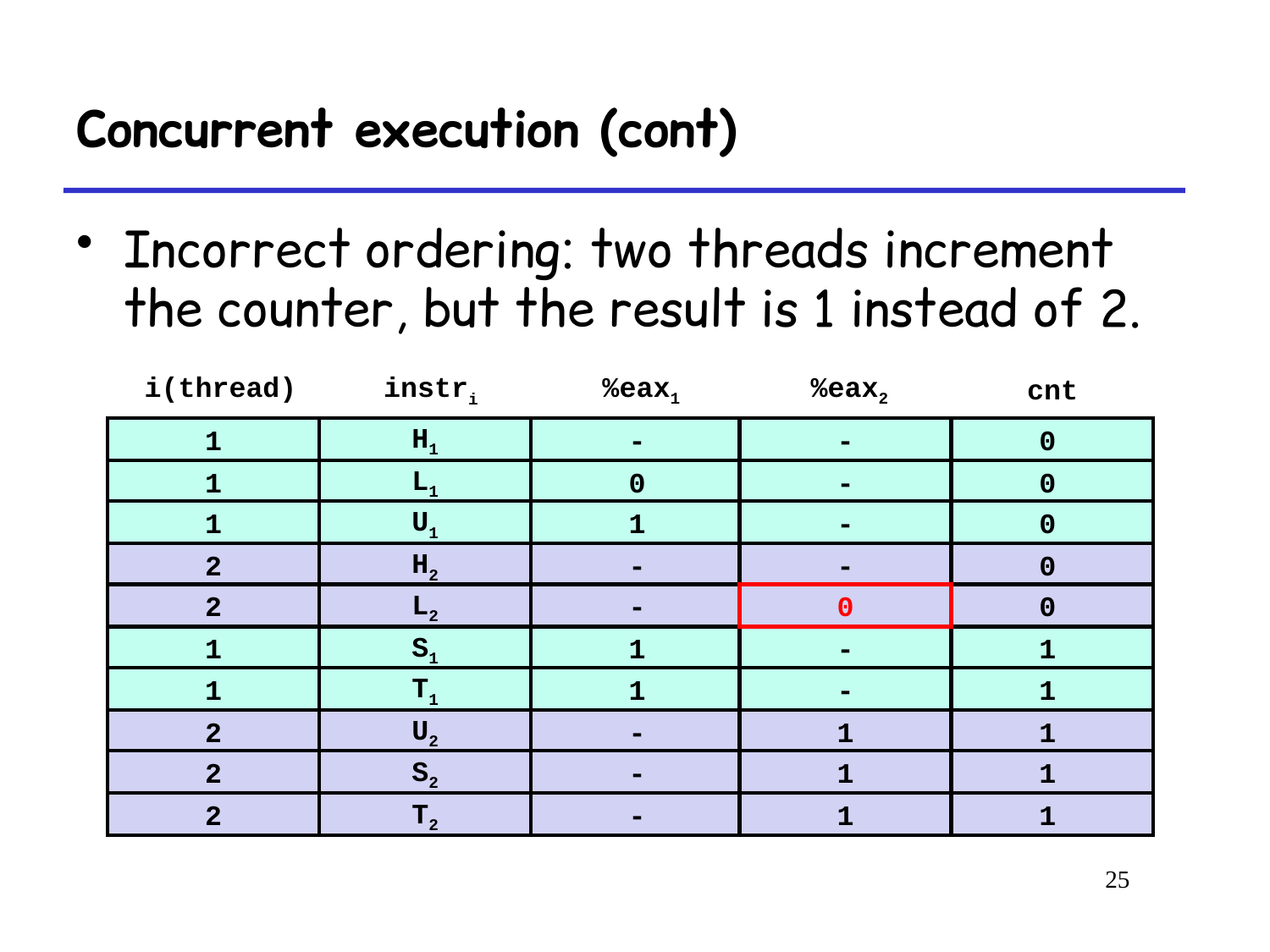

# Concurrent execution (cont)
Incorrect ordering: two threads increment the counter, but the result is 1 instead of 2.
i(thread)
instri
%eax1
%eax2
cnt
1
H1
-
-
0
1
L1
0
-
0
1
U1
1
-
0
2
H2
-
-
0
2
L2
-
0
0
1
S1
1
-
1
1
T1
1
-
1
2
U2
-
1
1
2
S2
-
1
1
2
T2
-
1
1
25